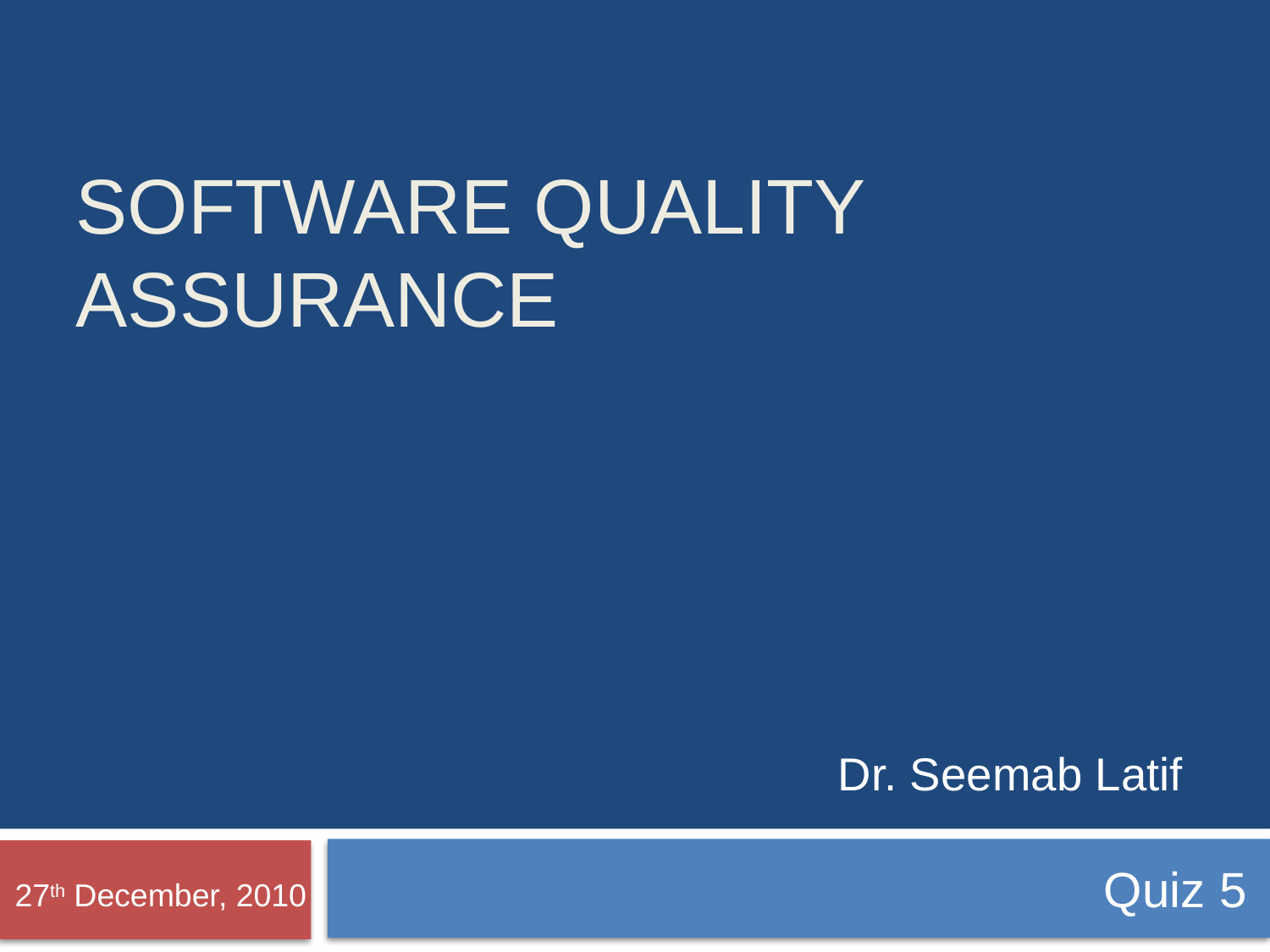

# Software Quality Assurance
Dr. Seemab Latif
Quiz 5
 27th December, 2010